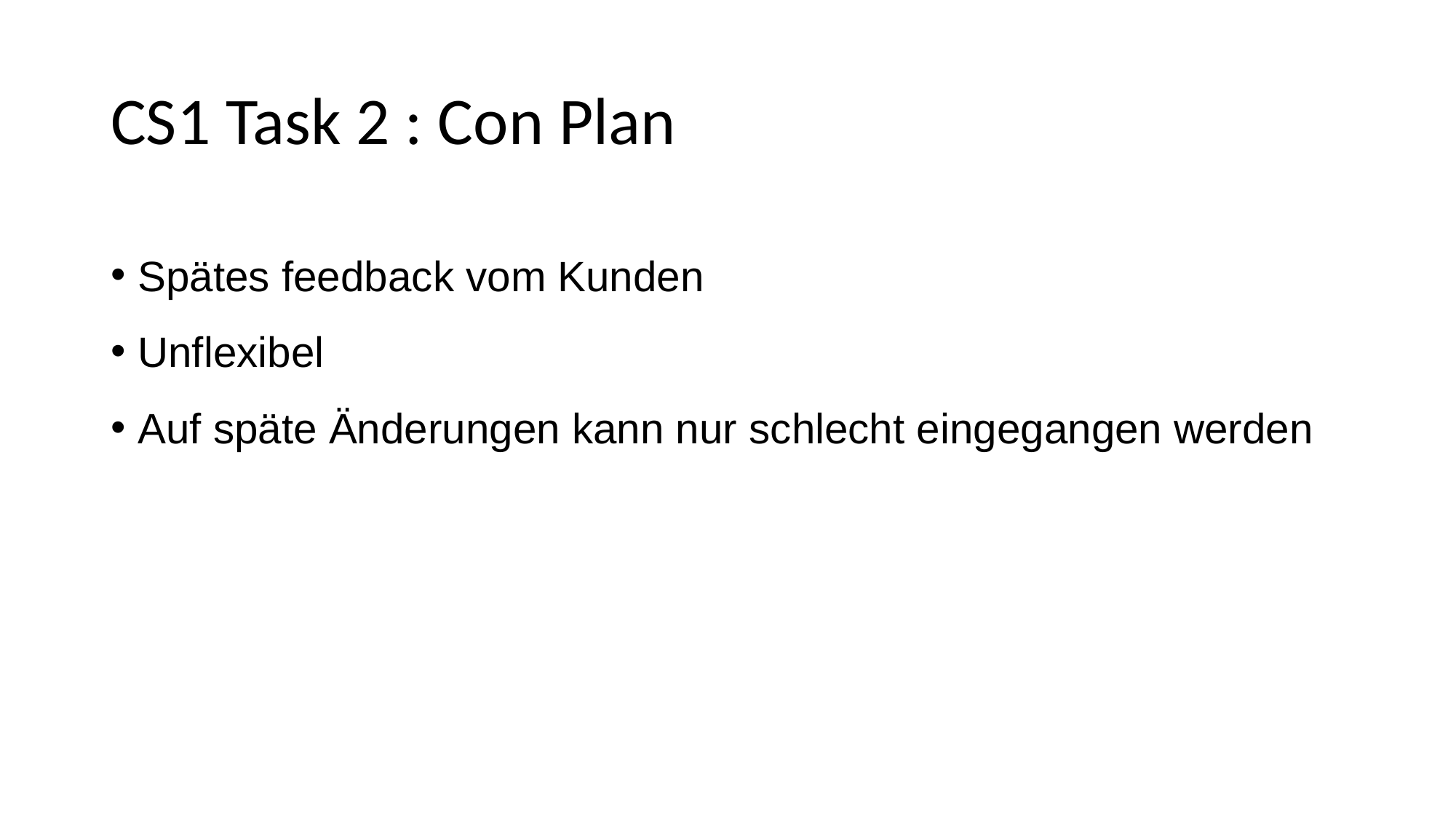

CS1 Task 2 : Con Plan
Spätes feedback vom Kunden
Unflexibel
Auf späte Änderungen kann nur schlecht eingegangen werden